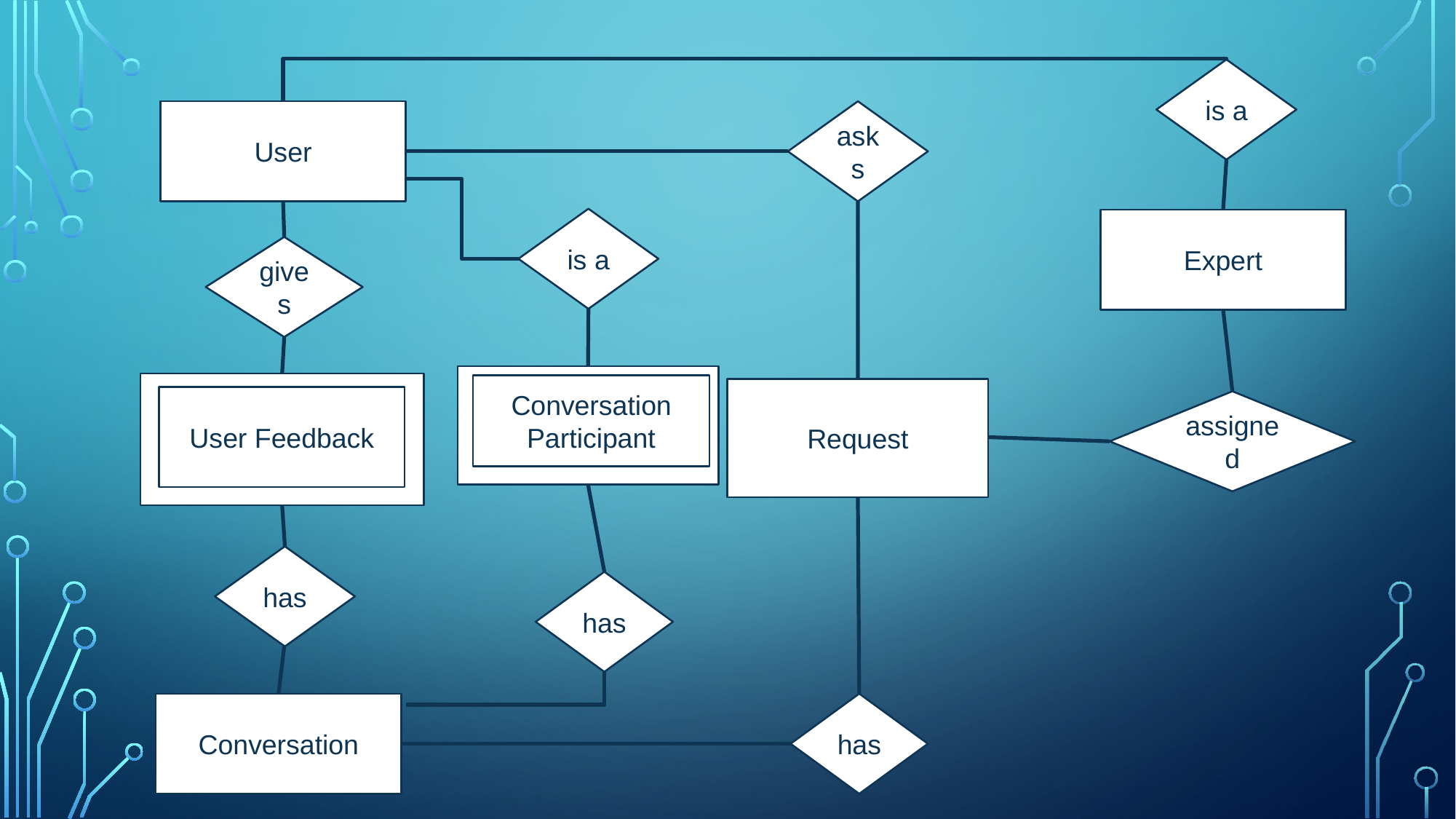

is a
User
asks
is a
Expert
gives

Conversation Participant
Request
User Feedback
assigned
has
has
Conversation
has